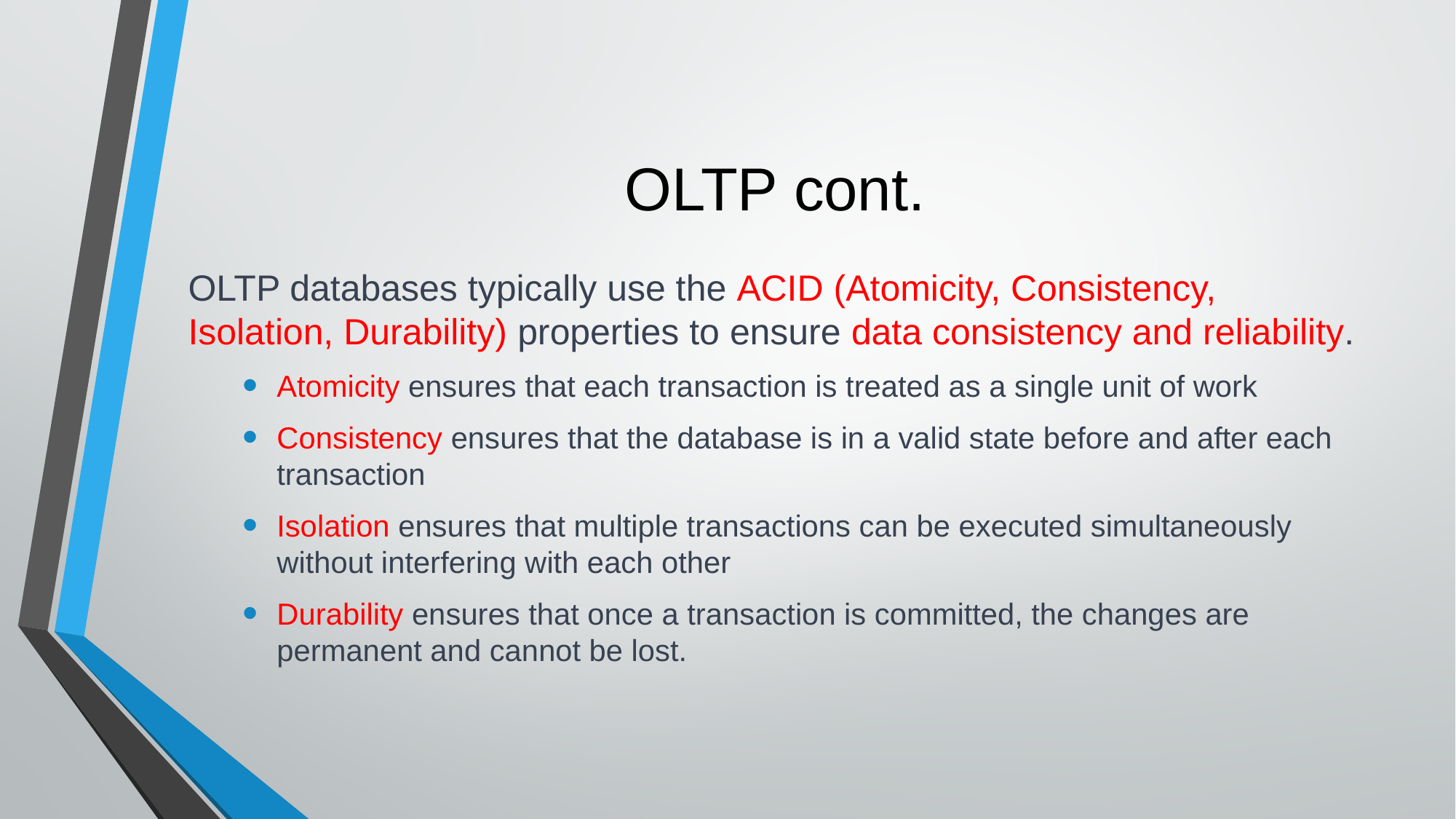

# OLTP cont.
OLTP databases typically use the ACID (Atomicity, Consistency, Isolation, Durability) properties to ensure data consistency and reliability.
Atomicity ensures that each transaction is treated as a single unit of work
Consistency ensures that the database is in a valid state before and after each transaction
Isolation ensures that multiple transactions can be executed simultaneously without interfering with each other
Durability ensures that once a transaction is committed, the changes are permanent and cannot be lost.